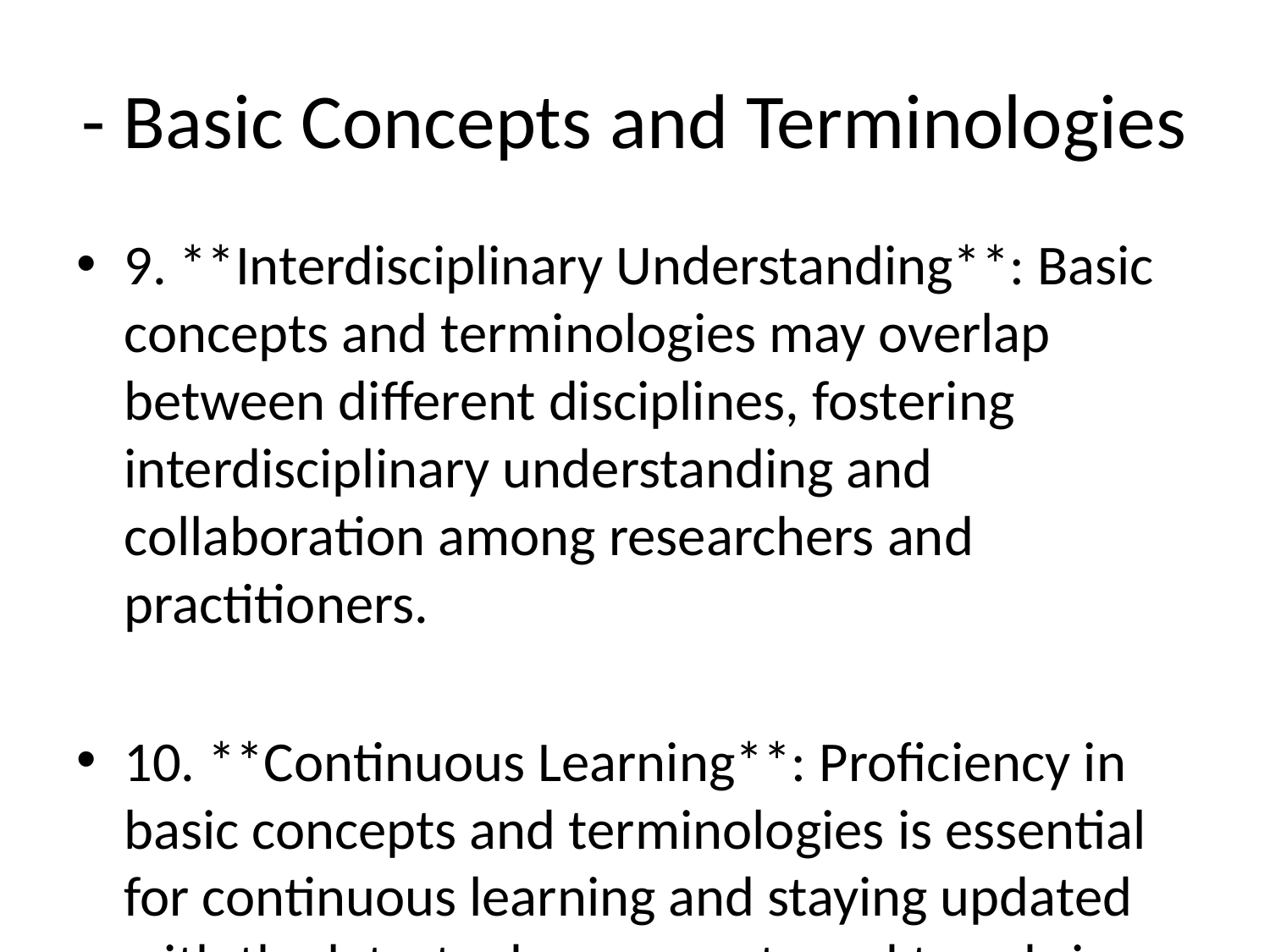

# - Basic Concepts and Terminologies
9. **Interdisciplinary Understanding**: Basic concepts and terminologies may overlap between different disciplines, fostering interdisciplinary understanding and collaboration among researchers and practitioners.

10. **Continuous Learning**: Proficiency in basic concepts and terminologies is essential for continuous learning and staying updated with the latest advancements and trends in a field.